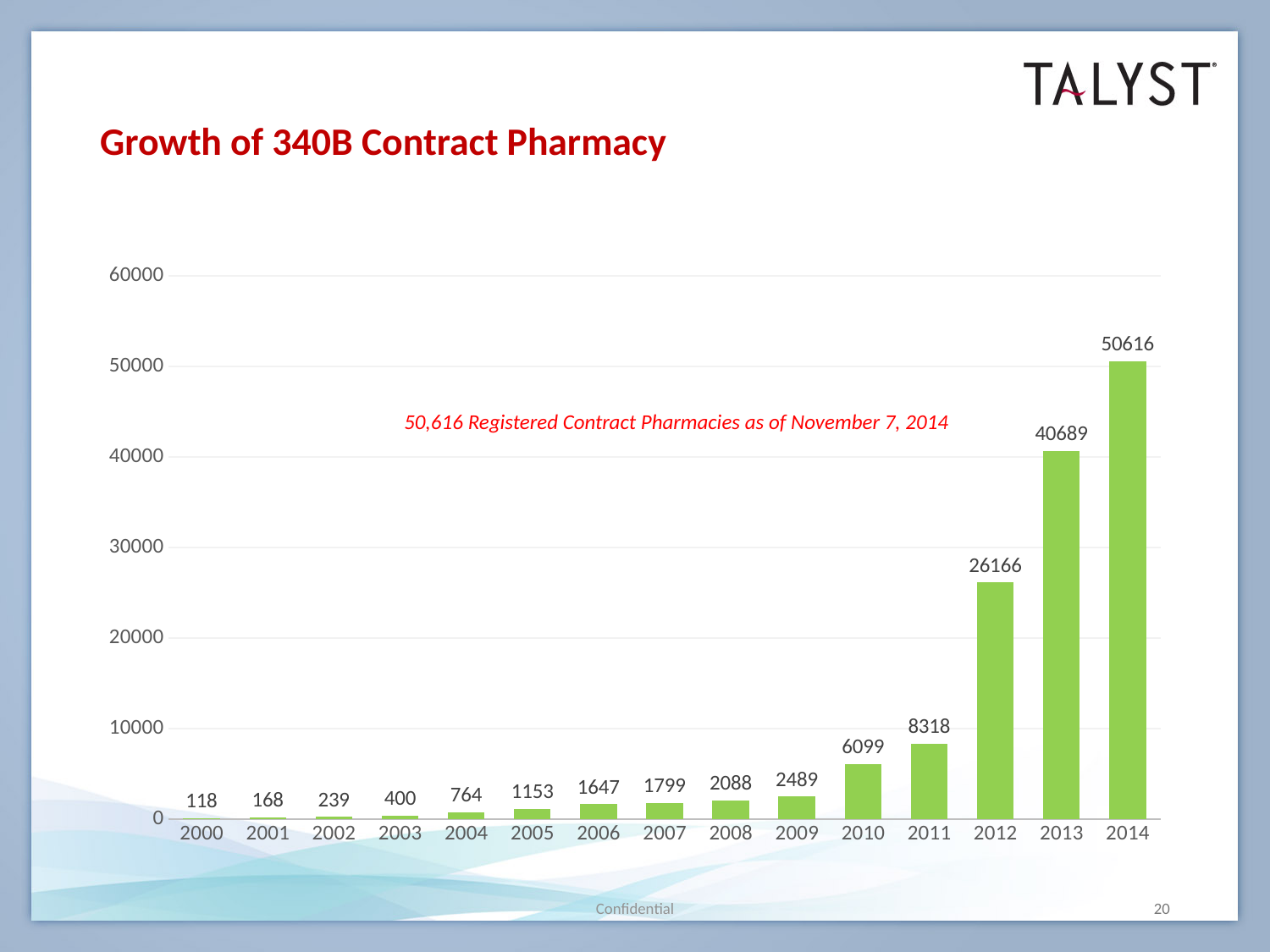

# Growth of 340B Contract Pharmacy

### Chart

| Category | Series 1 |
|---|---|
| 2000 | 118.0 |
| 2001 | 168.0 |
| 2002 | 239.0 |
| 2003 | 400.0 |
| 2004 | 764.0 |
| 2005 | 1153.0 |
| 2006 | 1647.0 |
| 2007 | 1799.0 |
| 2008 | 2088.0 |
| 2009 | 2489.0 |
| 2010 | 6099.0 |
| 2011 | 8318.0 |
| 2012 | 26166.0 |
| 2013 | 40689.0 |
| 2014 | 50616.0 |
50,616 Registered Contract Pharmacies as of November 7, 2014
Confidential
20